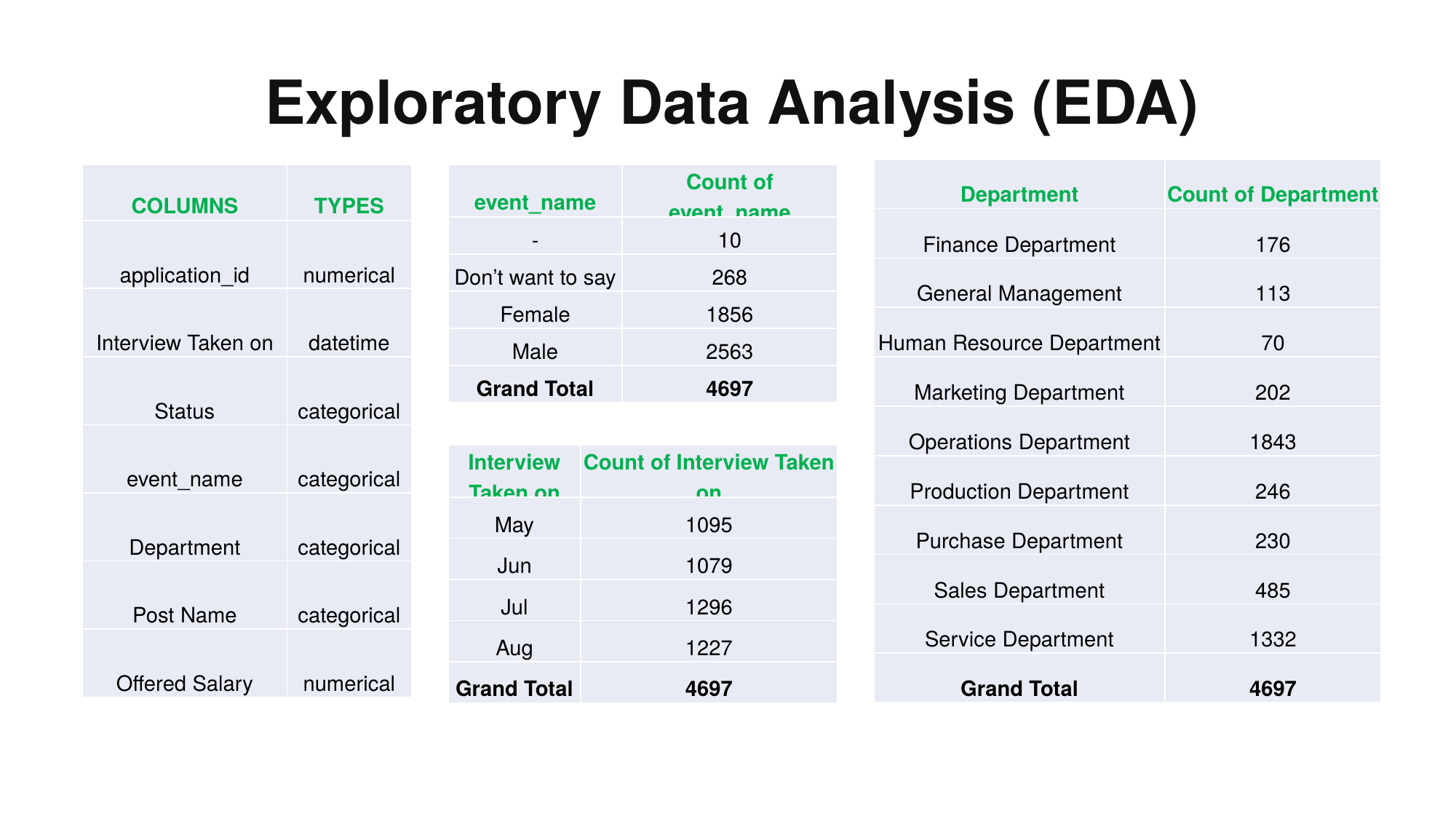

Exploratory Data Analysis (EDA)
| Department | Count of Department |
| --- | --- |
| Finance Department | 176 |
| General Management | 113 |
| Human Resource Department | 70 |
| Marketing Department | 202 |
| Operations Department | 1843 |
| Production Department | 246 |
| Purchase Department | 230 |
| Sales Department | 485 |
| Service Department | 1332 |
| Grand Total | 4697 |
| COLUMNS | TYPES |
| --- | --- |
| application\_id | numerical |
| Interview Taken on | datetime |
| Status | categorical |
| event\_name | categorical |
| Department | categorical |
| Post Name | categorical |
| Offered Salary | numerical |
| event\_name | Count of event\_name |
| --- | --- |
| - | 10 |
| Don’t want to say | 268 |
| Female | 1856 |
| Male | 2563 |
| Grand Total | 4697 |
| Interview Taken on | Count of Interview Taken on |
| --- | --- |
| May | 1095 |
| Jun | 1079 |
| Jul | 1296 |
| Aug | 1227 |
| Grand Total | 4697 |